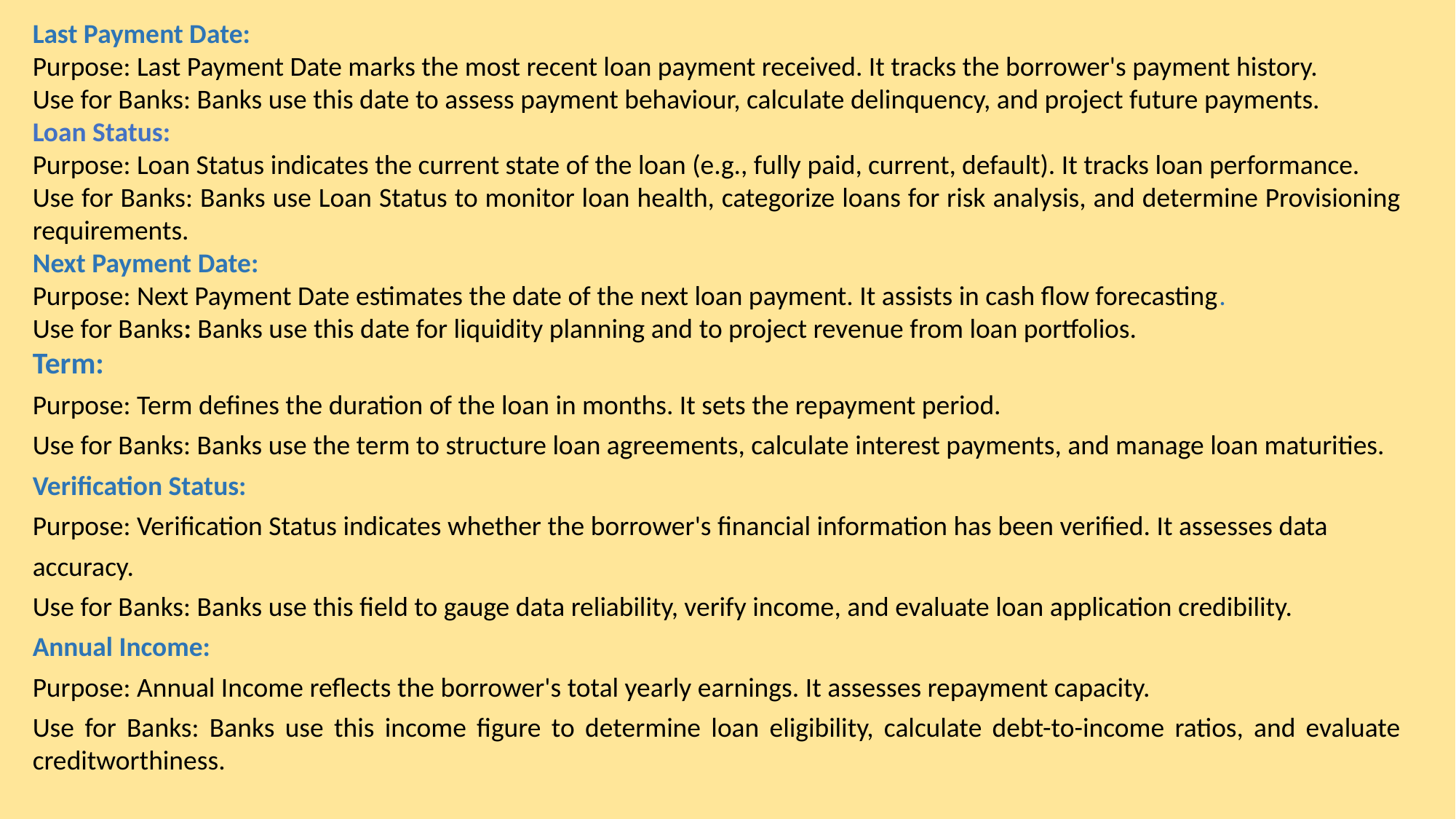

Last Payment Date:
Purpose: Last Payment Date marks the most recent loan payment received. It tracks the borrower's payment history.
Use for Banks: Banks use this date to assess payment behaviour, calculate delinquency, and project future payments.
Loan Status:
Purpose: Loan Status indicates the current state of the loan (e.g., fully paid, current, default). It tracks loan performance.
Use for Banks: Banks use Loan Status to monitor loan health, categorize loans for risk analysis, and determine Provisioning requirements.
Next Payment Date:
Purpose: Next Payment Date estimates the date of the next loan payment. It assists in cash flow forecasting.
Use for Banks: Banks use this date for liquidity planning and to project revenue from loan portfolios.
Term:
Purpose: Term defines the duration of the loan in months. It sets the repayment period.
Use for Banks: Banks use the term to structure loan agreements, calculate interest payments, and manage loan maturities.
Verification Status:
Purpose: Verification Status indicates whether the borrower's financial information has been verified. It assesses data
accuracy.
Use for Banks: Banks use this field to gauge data reliability, verify income, and evaluate loan application credibility.
Annual Income:
Purpose: Annual Income reflects the borrower's total yearly earnings. It assesses repayment capacity.
Use for Banks: Banks use this income figure to determine loan eligibility, calculate debt-to-income ratios, and evaluate creditworthiness.